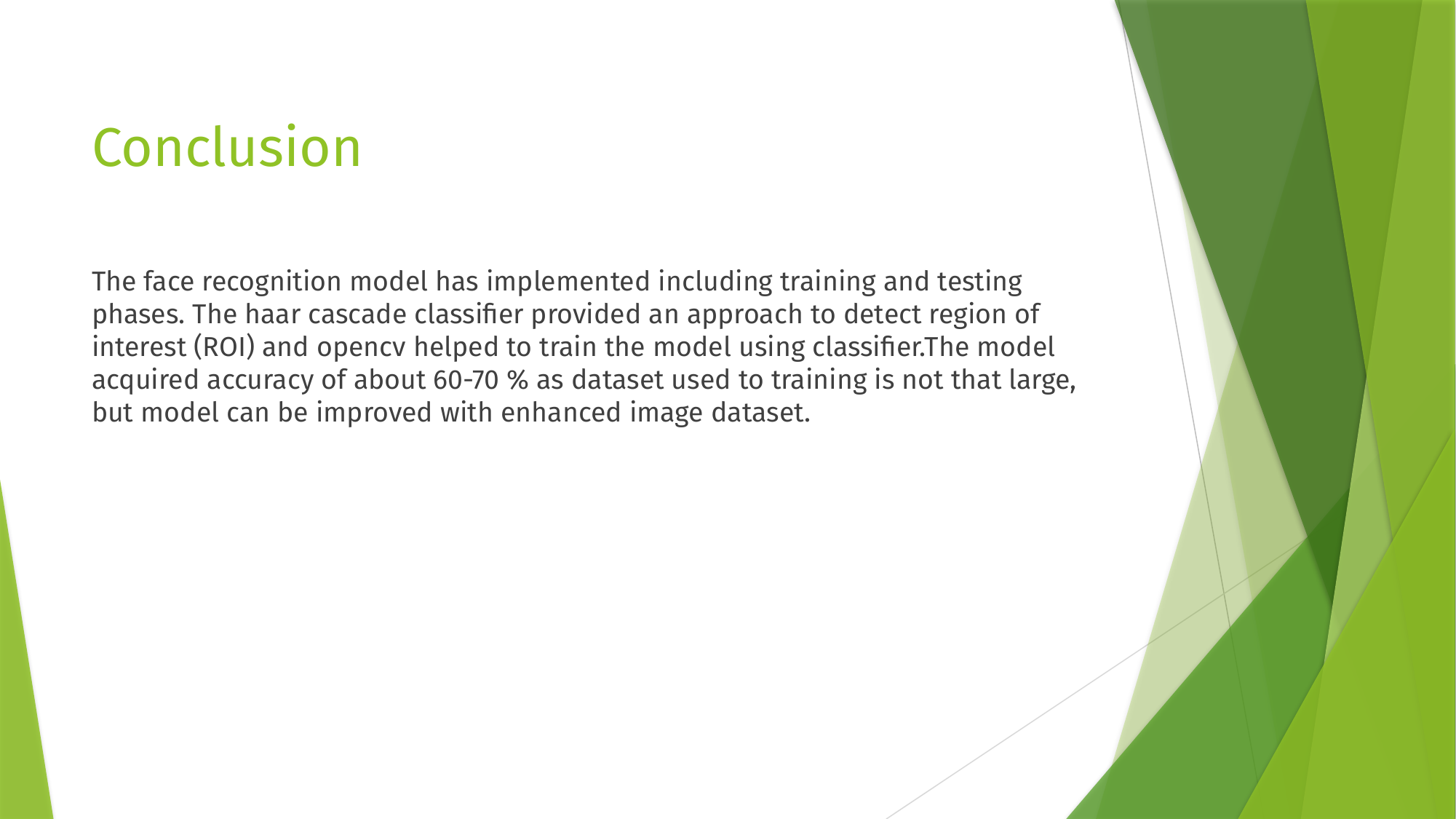

# Conclusion
The face recognition model has implemented including training and testing phases. The haar cascade classifier provided an approach to detect region of interest (ROI) and opencv helped to train the model using classifier.The model acquired accuracy of about 60-70 % as dataset used to training is not that large, but model can be improved with enhanced image dataset.